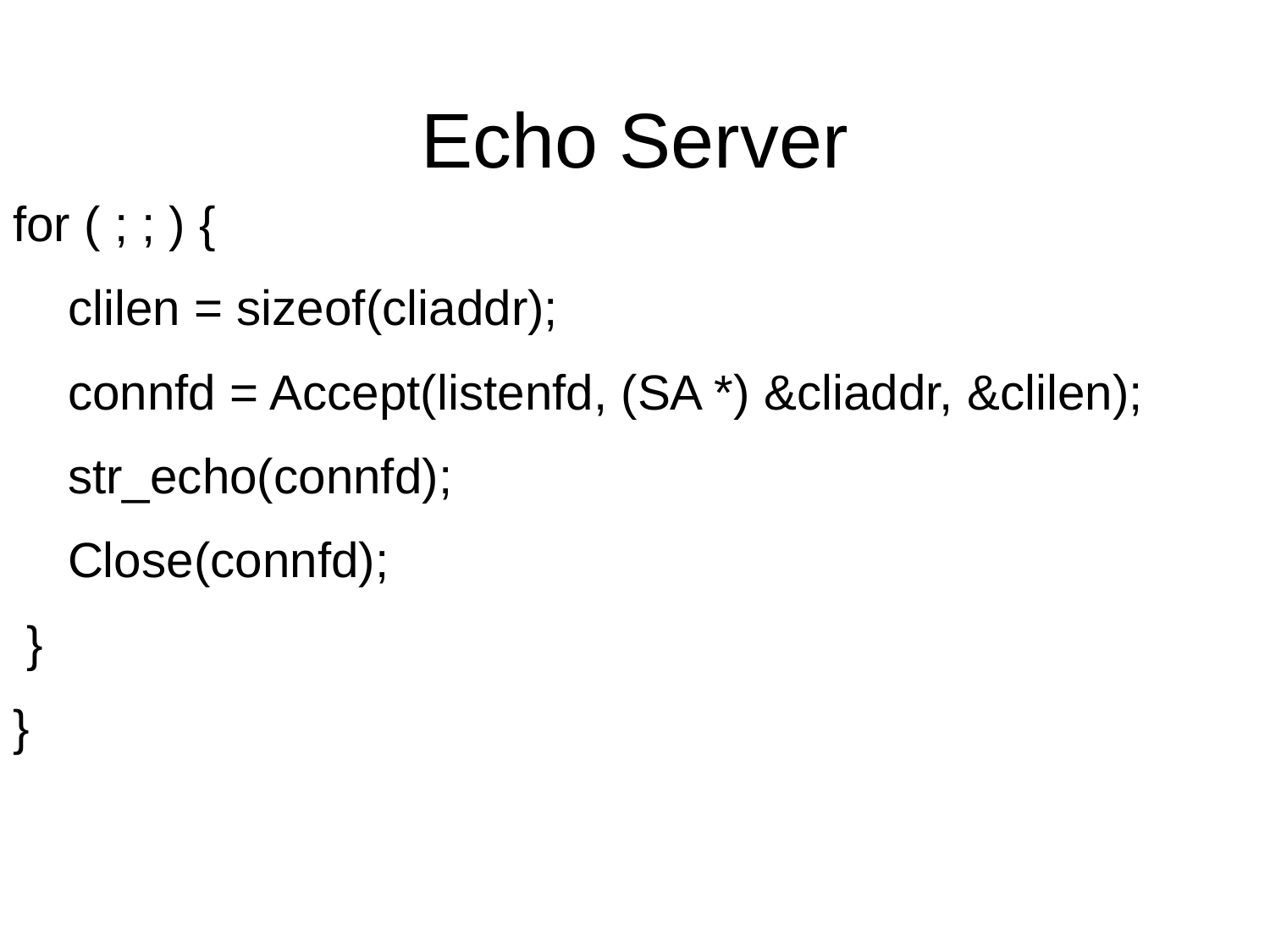

# Echo Server
for ( ; ; ) {
    clilen = sizeof(cliaddr);
    connfd = Accept(listenfd, (SA *) &cliaddr, &clilen);
    str_echo(connfd);
    Close(connfd);
 }
}